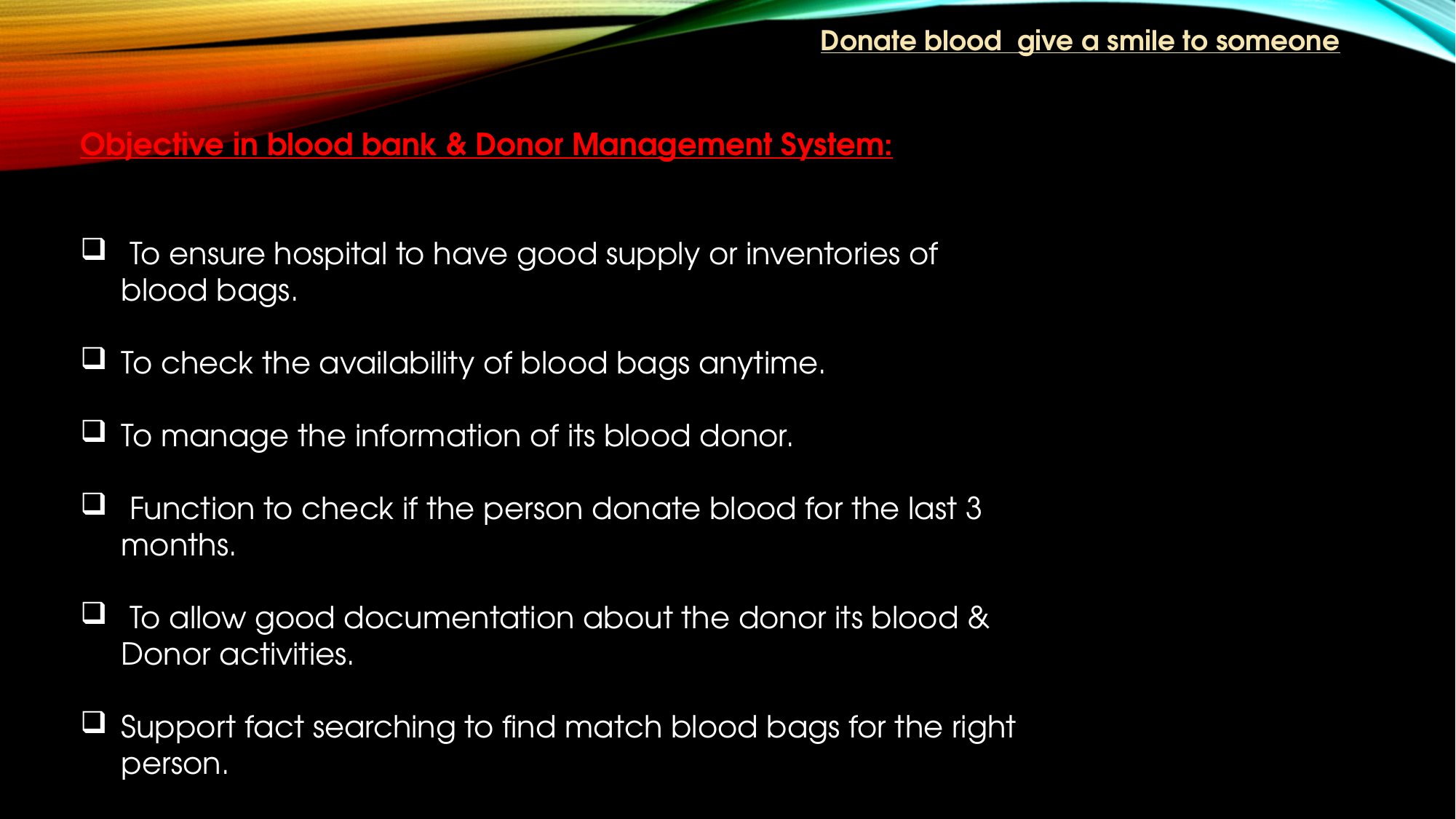

Donate blood  give a smile to someone
Objective in blood bank & Donor Management System:

 To ensure hospital to have good supply or inventories of blood bags.

To check the availability of blood bags anytime.

To manage the information of its blood donor.

 Function to check if the person donate blood for the last 3 months.

 To allow good documentation about the donor its blood & Donor activities.

Support fact searching to find match blood bags for the right person.